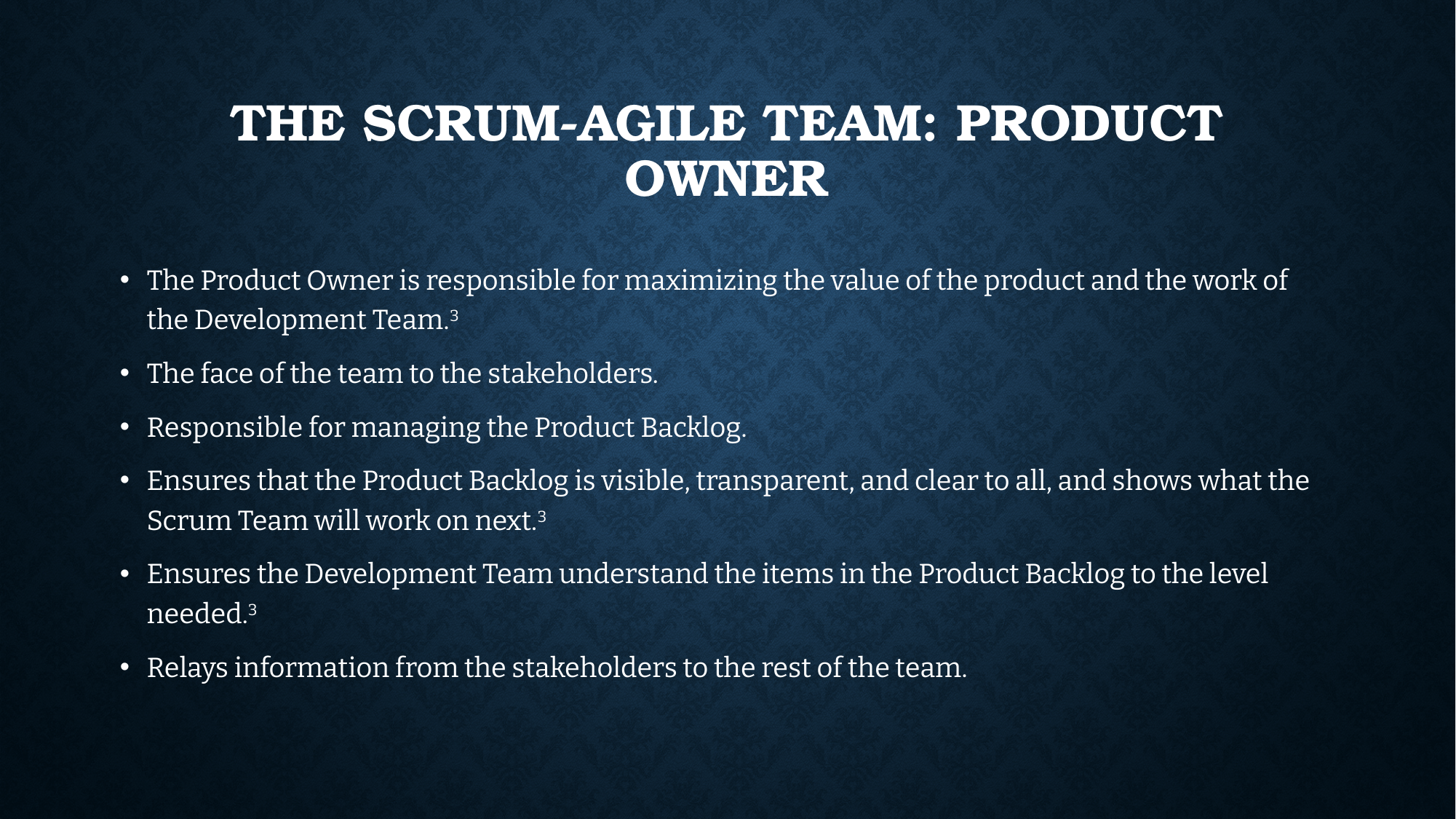

# The Scrum-Agile Team: Product Owner
The Product Owner is responsible for maximizing the value of the product and the work of the Development Team.3
The face of the team to the stakeholders.
Responsible for managing the Product Backlog.
Ensures that the Product Backlog is visible, transparent, and clear to all, and shows what the Scrum Team will work on next.3
Ensures the Development Team understand the items in the Product Backlog to the level needed.3
Relays information from the stakeholders to the rest of the team.